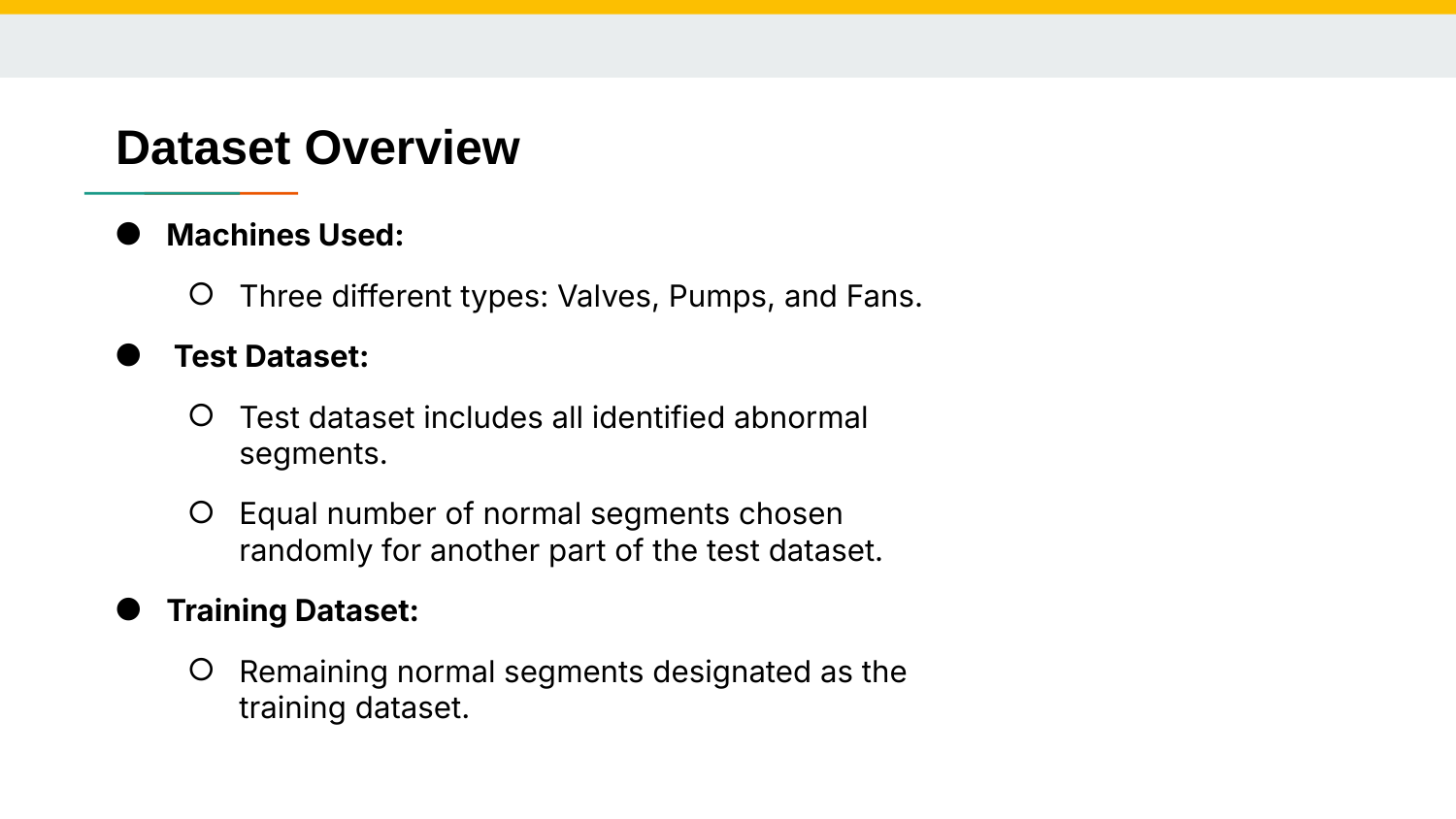

# Dataset Overview

Machines Used:
Three different types: Valves, Pumps, and Fans.
 Test Dataset:
Test dataset includes all identified abnormal segments.
Equal number of normal segments chosen randomly for another part of the test dataset.
Training Dataset:
Remaining normal segments designated as the training dataset.